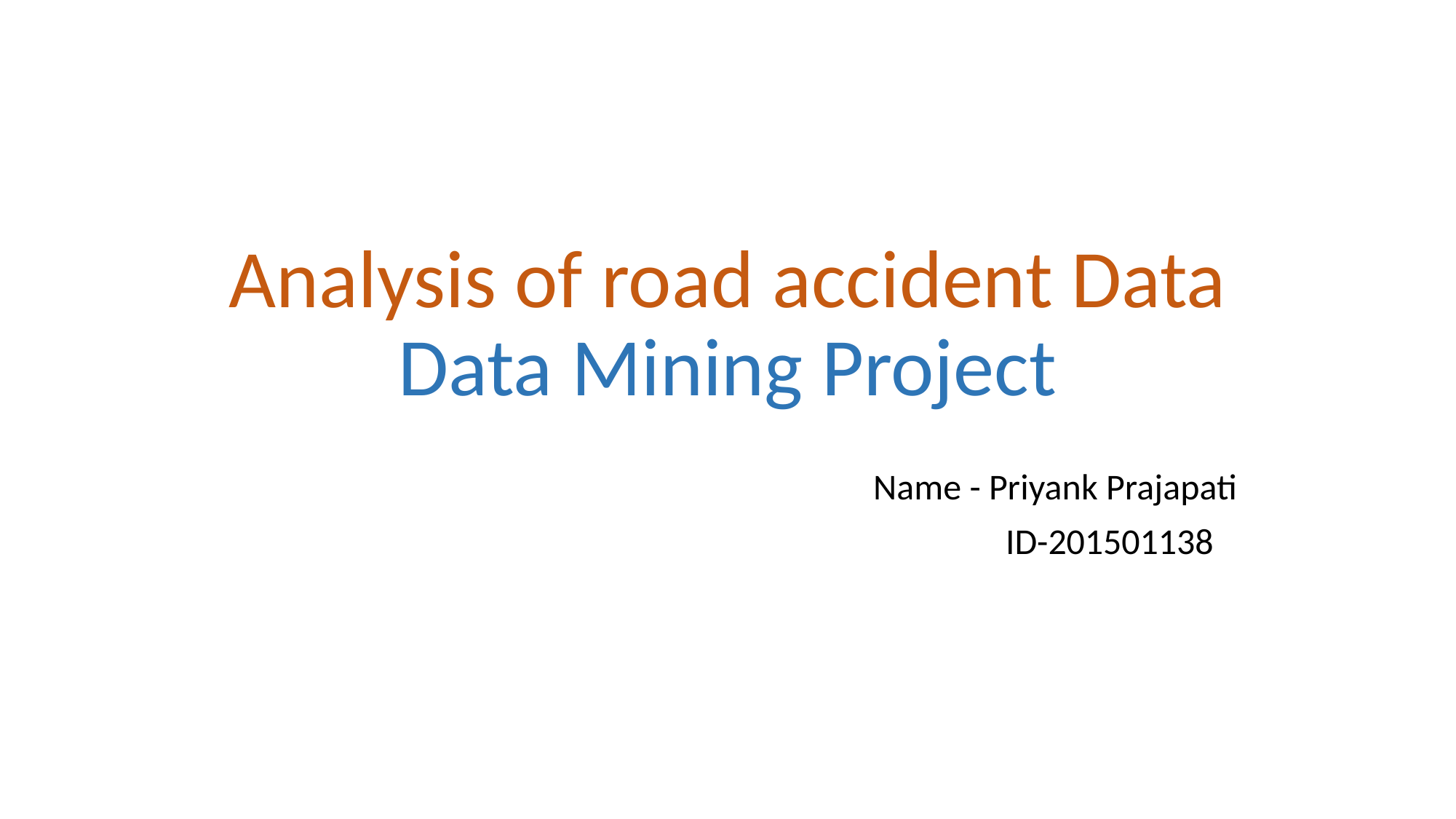

# Analysis of road accident Data Data Mining Project
						Name - Priyank Prajapati
							ID-201501138